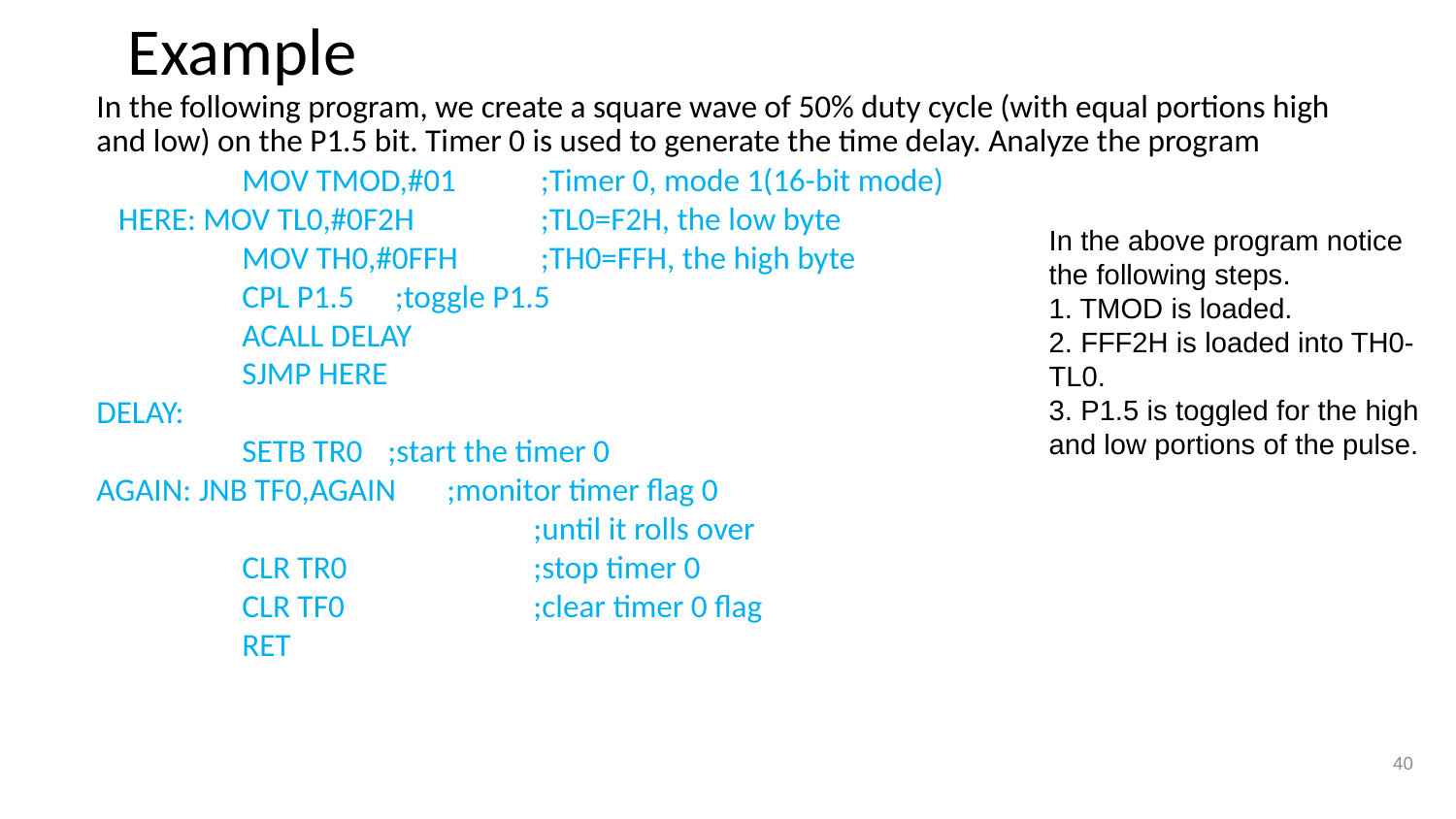

# Example
In the following program, we create a square wave of 50% duty cycle (with equal portions high and low) on the P1.5 bit. Timer 0 is used to generate the time delay. Analyze the program
	MOV TMOD,#01	 ;Timer 0, mode 1(16-bit mode)
   HERE: MOV TL0,#0F2H 	 ;TL0=F2H, the low byte
	MOV TH0,#0FFH	 ;TH0=FFH, the high byte
	CPL P1.5 	 ;toggle P1.5
	ACALL DELAY
	SJMP HERE
DELAY:
	SETB TR0 	;start the timer 0
AGAIN: JNB TF0,AGAIN       ;monitor timer flag 0
			;until it rolls over
	CLR TR0 		;stop timer 0
	CLR TF0 		;clear timer 0 flag
	RET

In the above program notice the following steps.
1. TMOD is loaded.
2. FFF2H is loaded into TH0-TL0.
3. P1.5 is toggled for the high and low portions of the pulse.

40